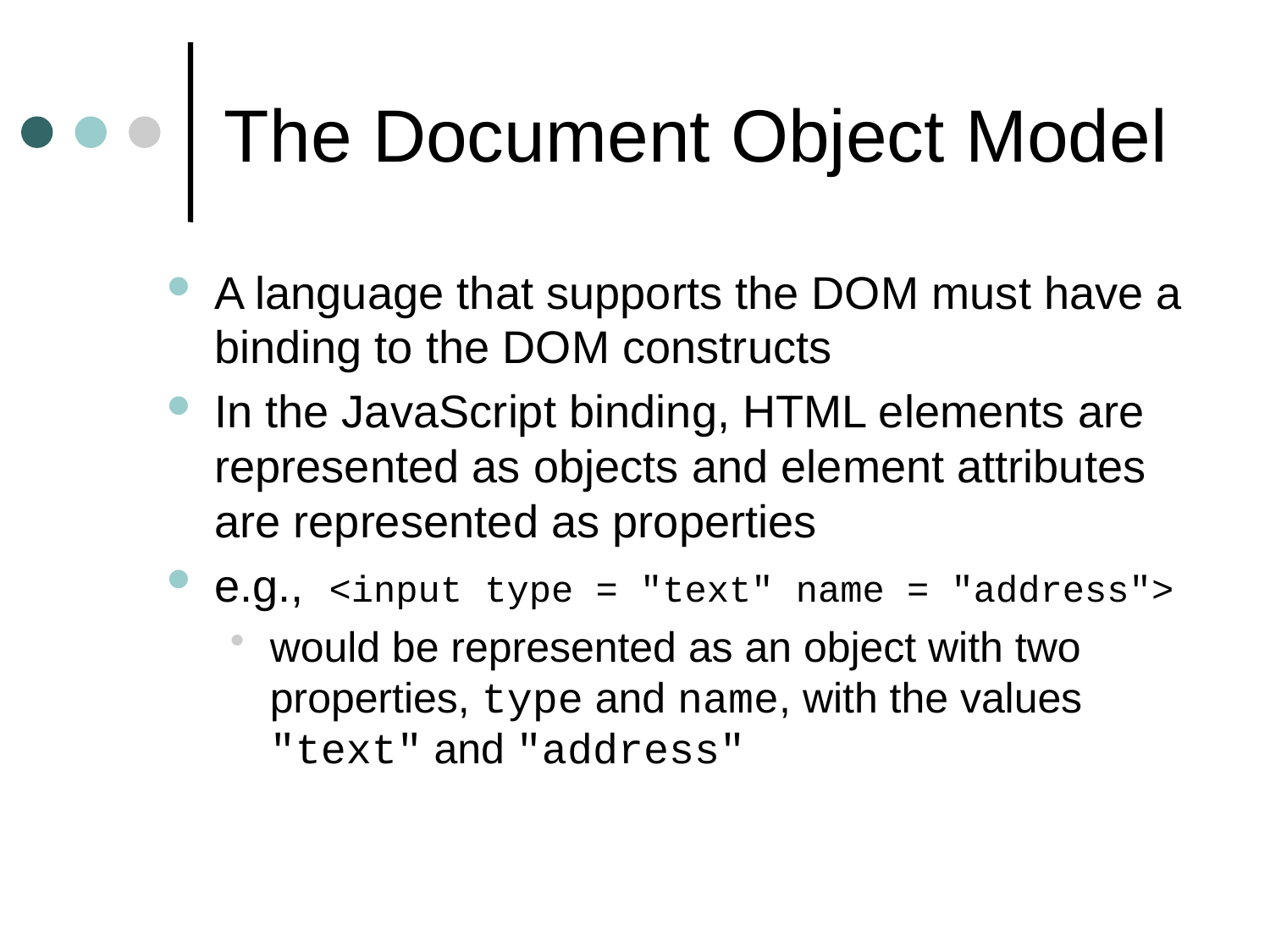

# The Document Object Model
A language that supports the DOM must have a binding to the DOM constructs
In the JavaScript binding, HTML elements are represented as objects and element attributes are represented as properties
e.g.,  <input type = "text" name = "address">
would be represented as an object with two properties, type and name, with the values "text" and "address"